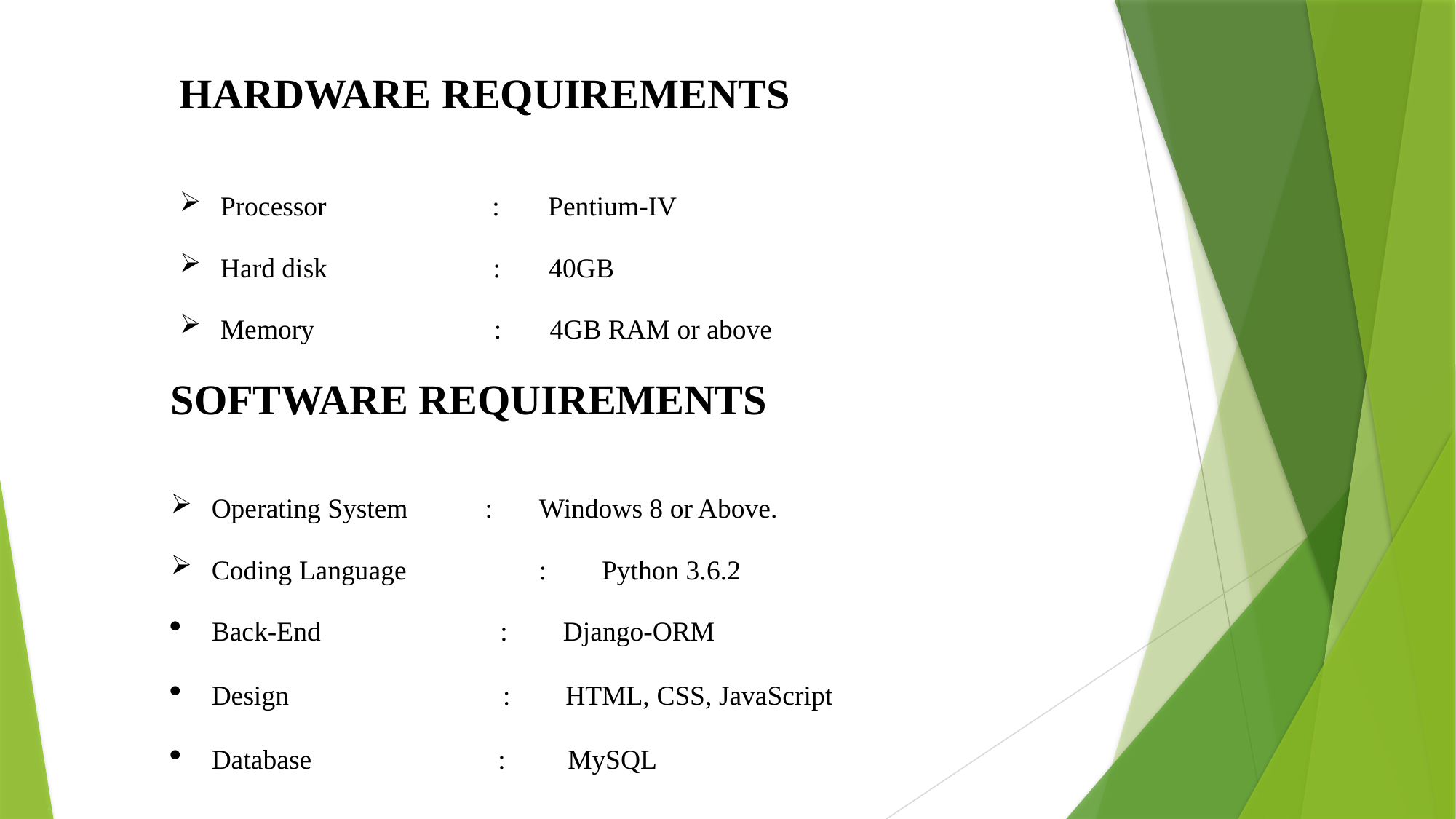

HARDWARE REQUIREMENTS

Processor                        :       Pentium-IV
Hard disk                        :       40GB
Memory                          :       4GB RAM or above
SOFTWARE REQUIREMENTS

Operating System  	        :  	Windows 8 or Above.
Coding Language 	 	:        Python 3.6.2
Back-End                          :        Django-ORM
Design                               :        HTML, CSS, JavaScript
Database                           :         MySQL